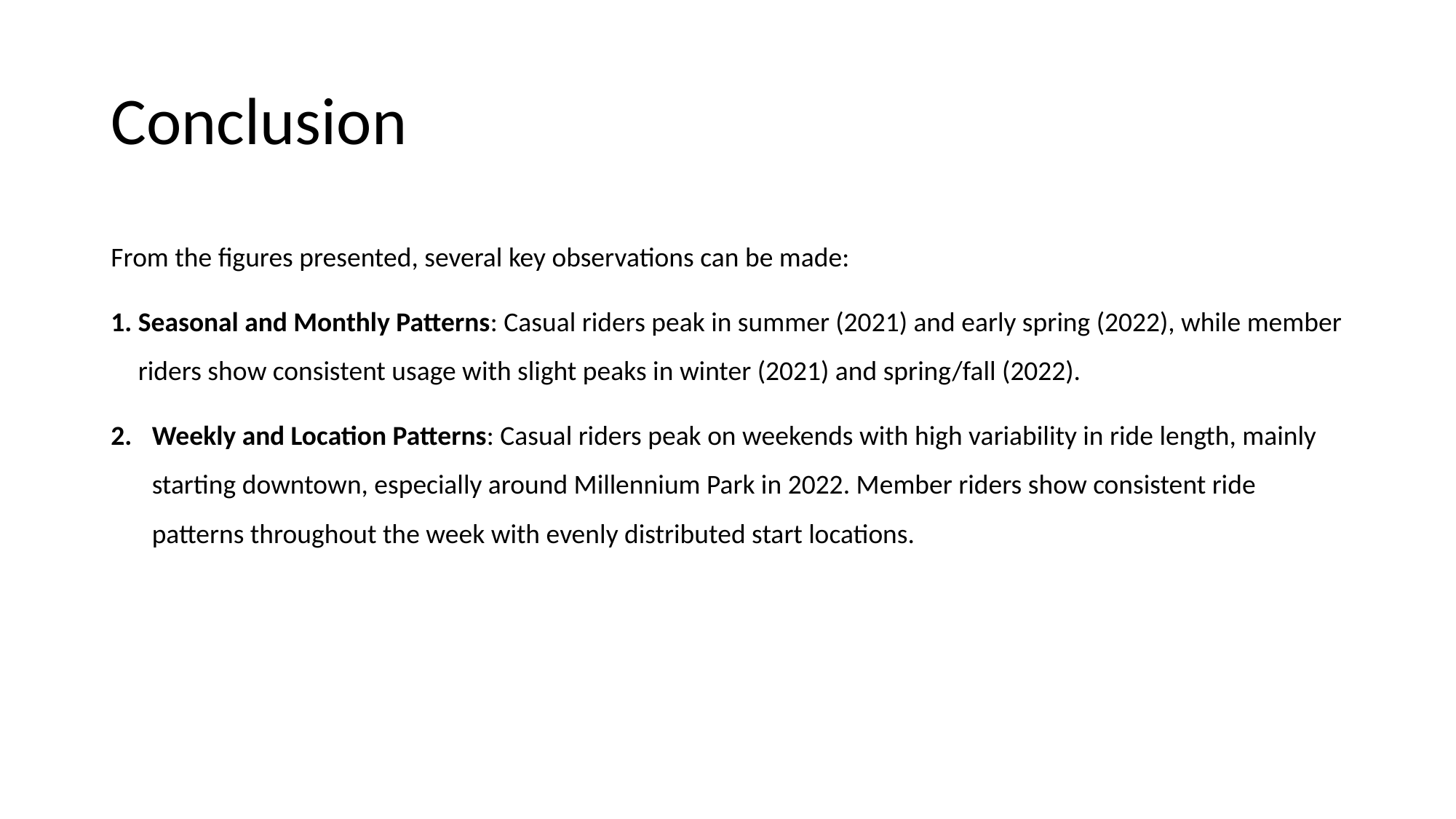

# Conclusion
From the figures presented, several key observations can be made:
Seasonal and Monthly Patterns: Casual riders peak in summer (2021) and early spring (2022), while member riders show consistent usage with slight peaks in winter (2021) and spring/fall (2022).
Weekly and Location Patterns: Casual riders peak on weekends with high variability in ride length, mainly starting downtown, especially around Millennium Park in 2022. Member riders show consistent ride patterns throughout the week with evenly distributed start locations.